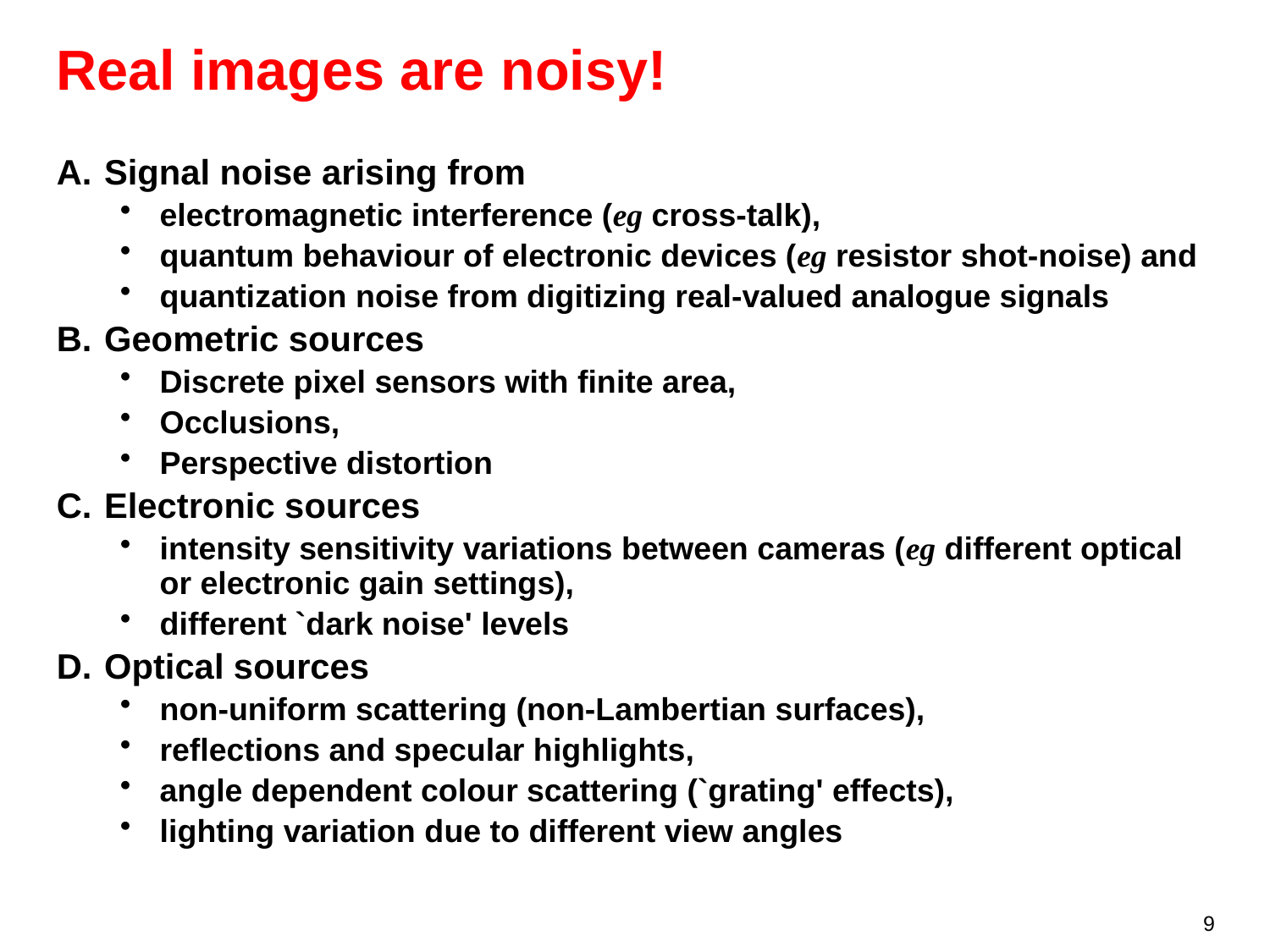

# Real images are noisy!
Signal noise arising from
electromagnetic interference (eg cross-talk),
quantum behaviour of electronic devices (eg resistor shot-noise) and
quantization noise from digitizing real-valued analogue signals
Geometric sources
Discrete pixel sensors with finite area,
Occlusions,
Perspective distortion
Electronic sources
intensity sensitivity variations between cameras (eg different optical or electronic gain settings),
different `dark noise' levels
Optical sources
non-uniform scattering (non-Lambertian surfaces),
reflections and specular highlights,
angle dependent colour scattering (`grating' effects),
lighting variation due to different view angles
9